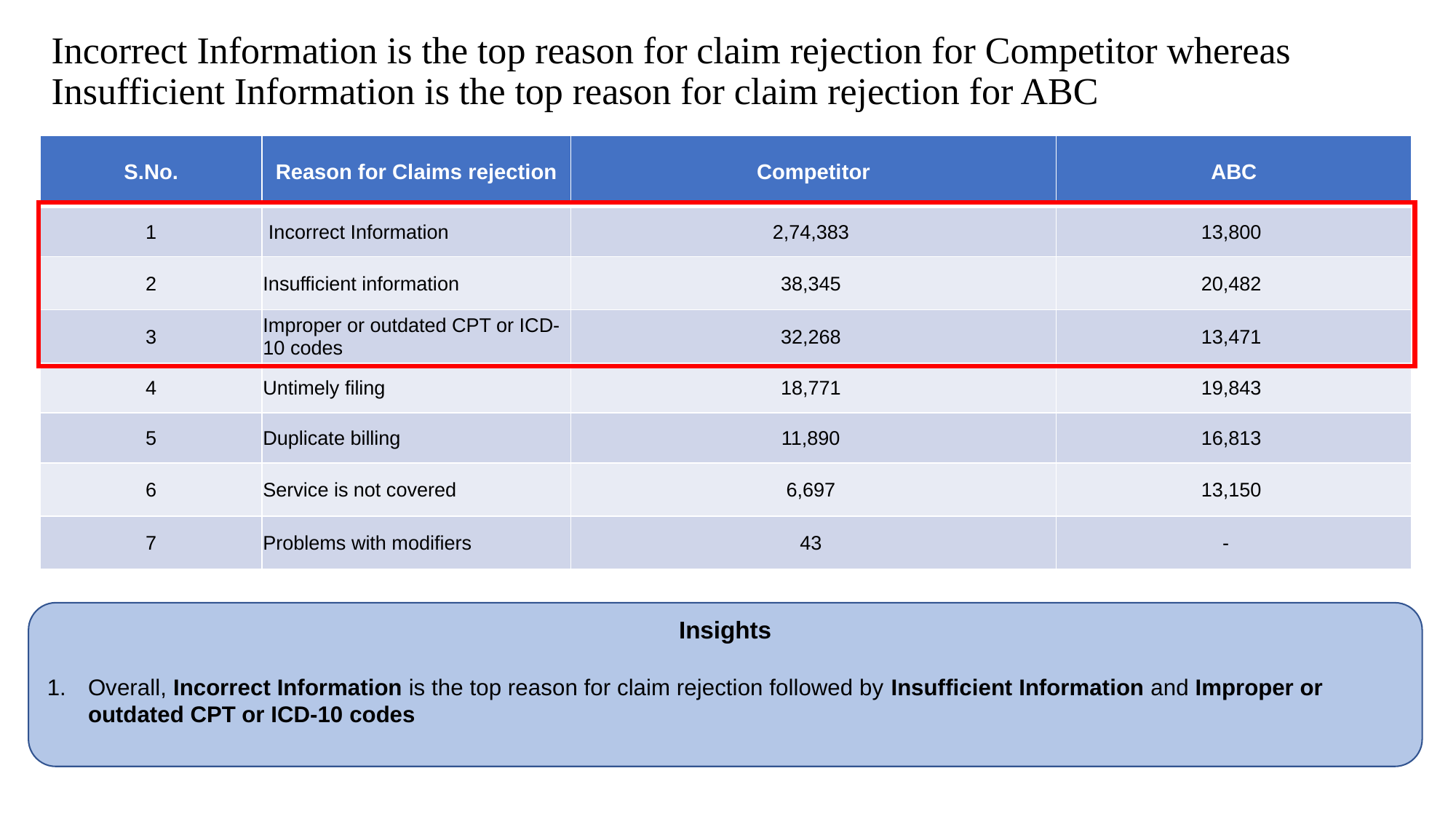

#
Incorrect Information is the top reason for claim rejection for Competitor whereas Insufficient Information is the top reason for claim rejection for ABC
| S.No. | Reason for Claims rejection | Competitor | ABC |
| --- | --- | --- | --- |
| 1 | Incorrect Information | 2,74,383 | 13,800 |
| 2 | Insufficient information | 38,345 | 20,482 |
| 3 | Improper or outdated CPT or ICD-10 codes | 32,268 | 13,471 |
| 4 | Untimely filing | 18,771 | 19,843 |
| 5 | Duplicate billing | 11,890 | 16,813 |
| 6 | Service is not covered | 6,697 | 13,150 |
| 7 | Problems with modifiers | 43 | - |

Insights

Overall, Incorrect Information is the top reason for claim rejection followed by Insufficient Information and Improper or outdated CPT or ICD-10 codes